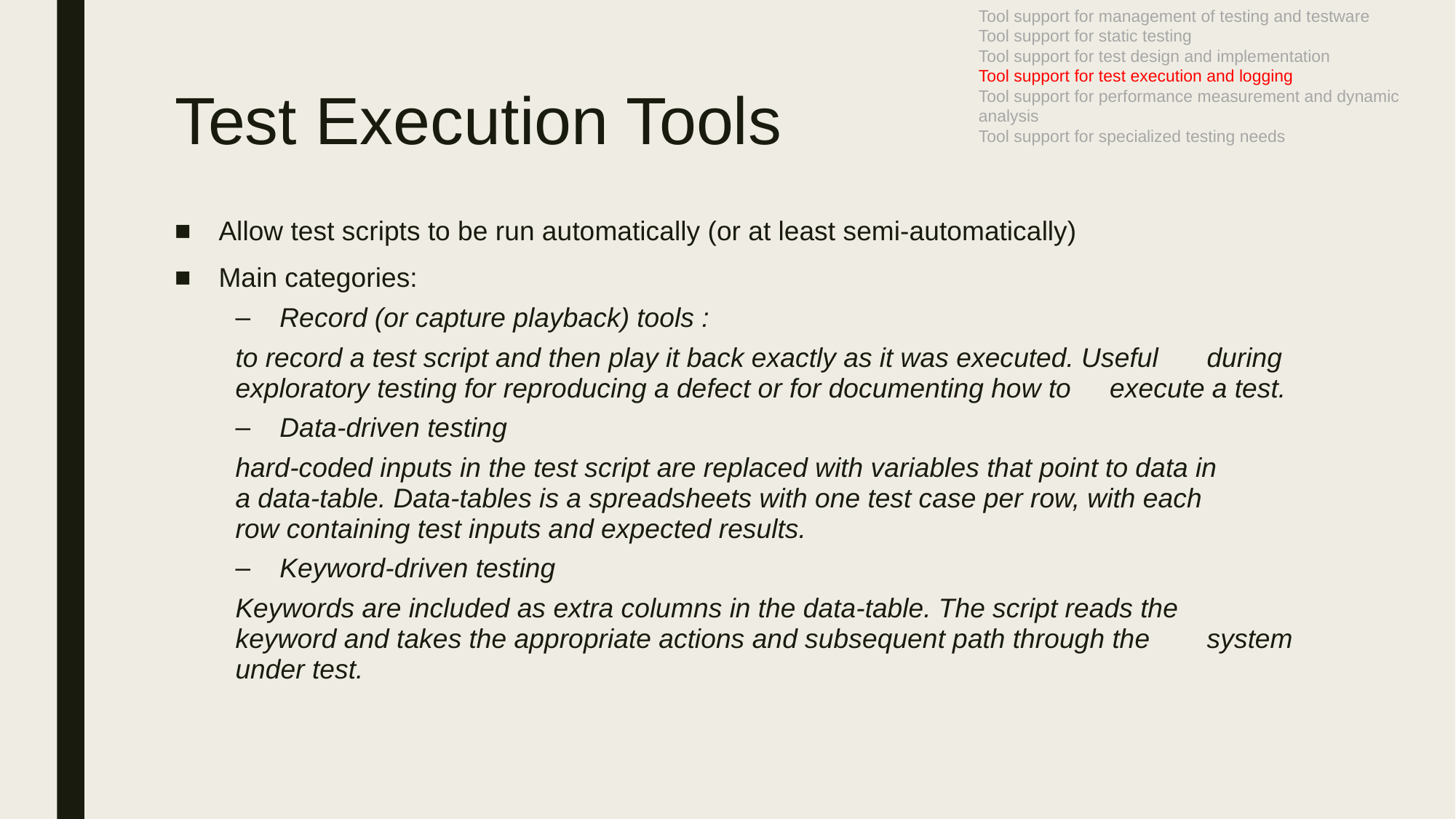

Tool support for management of testing and testware
Tool support for static testing
Tool support for test design and implementation
Tool support for test execution and logging
Tool support for performance measurement and dynamic analysis
Tool support for specialized testing needs

# Test Execution Tools
Allow test scripts to be run automatically (or at least semi-automatically)
Main categories:
Record (or capture playback) tools :
	to record a test script and then play it back exactly as it was executed. Useful 	during 	exploratory testing for reproducing a defect or for documenting how to 	execute a test.
Data-driven testing
	hard-coded inputs in the test script are replaced with variables that point to data in 	a data-table. Data-tables is a spreadsheets with one test case per row, with each 	row containing test inputs and expected results.
Keyword-driven testing
	Keywords are included as extra columns in the data-table. The script reads the 	keyword and takes the appropriate actions and subsequent path through the 	system under test.